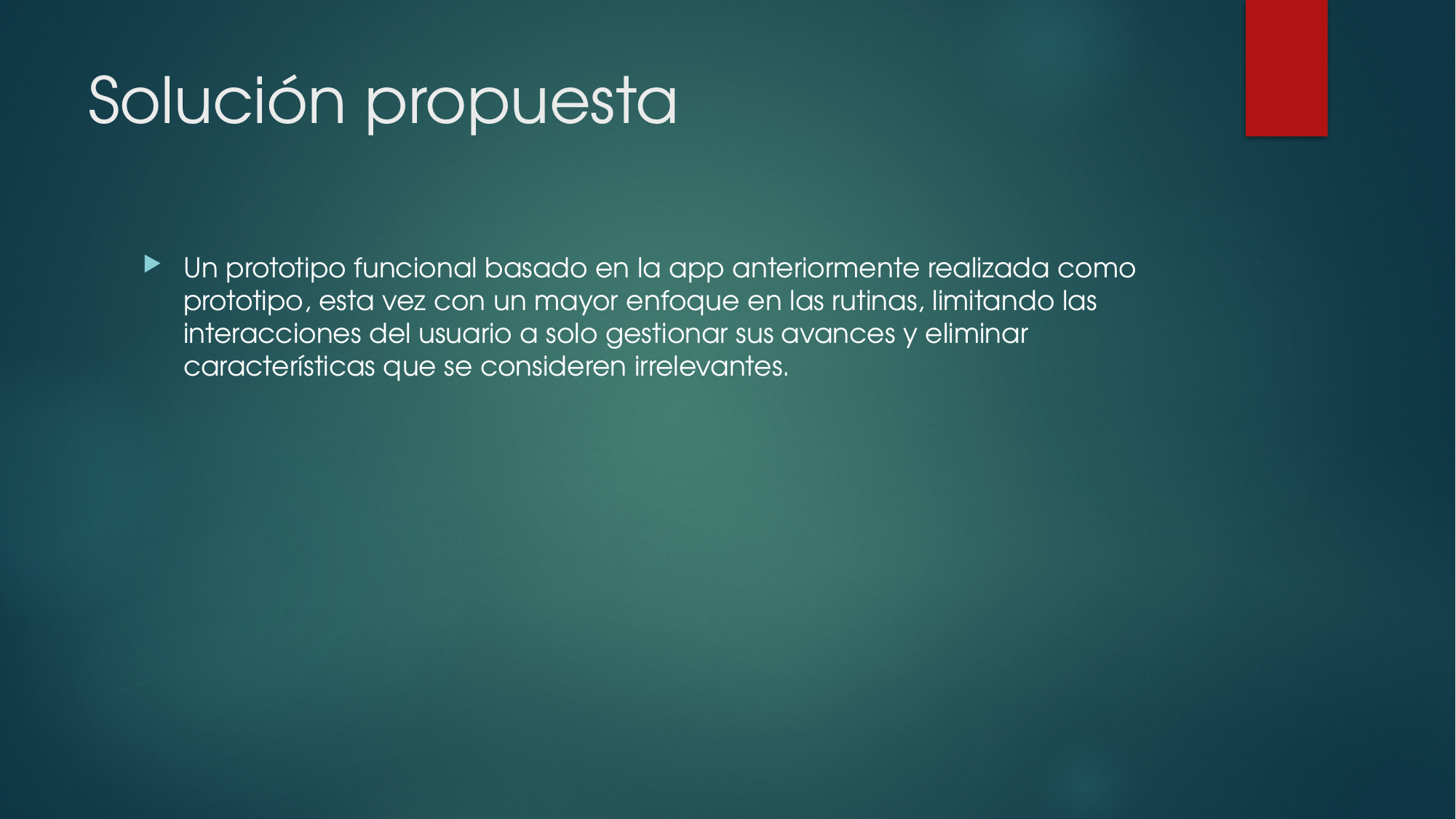

# Solución propuesta
Un prototipo funcional basado en la app anteriormente realizada como prototipo, esta vez con un mayor enfoque en las rutinas, limitando las interacciones del usuario a solo gestionar sus avances y eliminar características que se consideren irrelevantes.